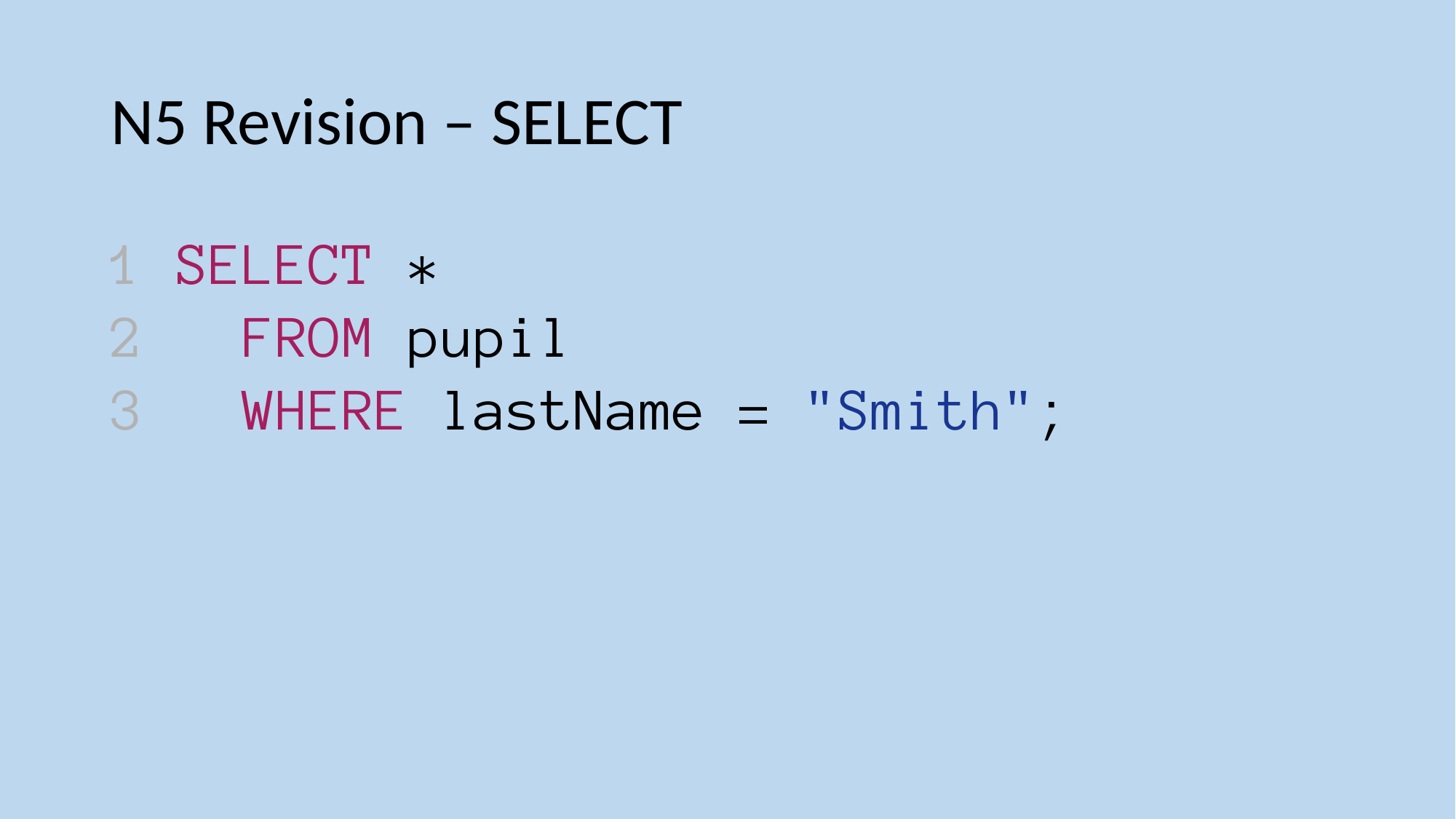

# N5 Revision – SELECT
1 SELECT *
2   FROM pupil
3   WHERE lastName = "Smith";